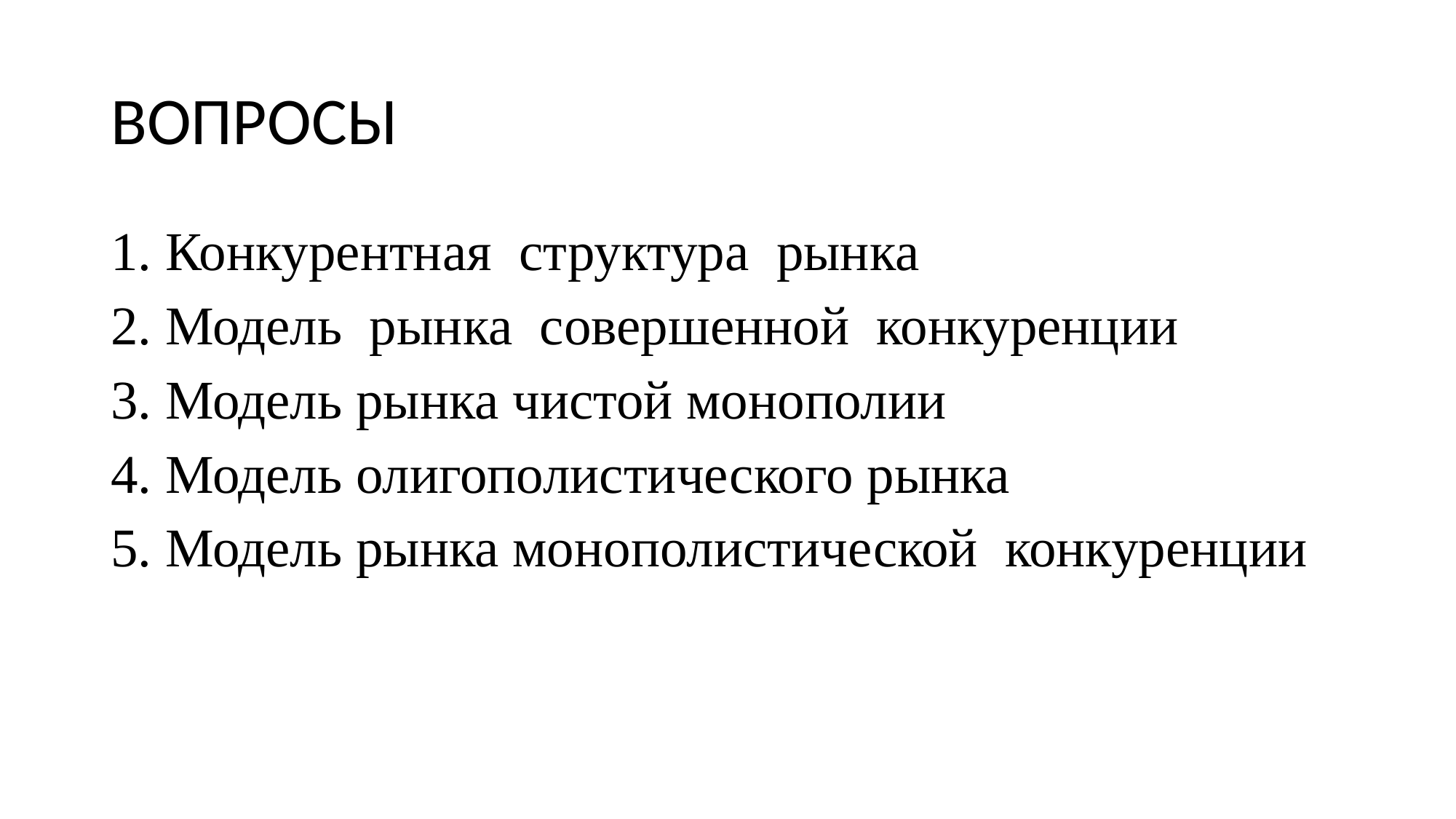

# ВОПРОСЫ
1. Конкурентная  структура  рынка
2. Модель  рынка  совершенной  конкуренции
3. Модель рынка чистой монополии
4. Модель олигополистического рынка
5. Модель рынка монополистической  конкуренции